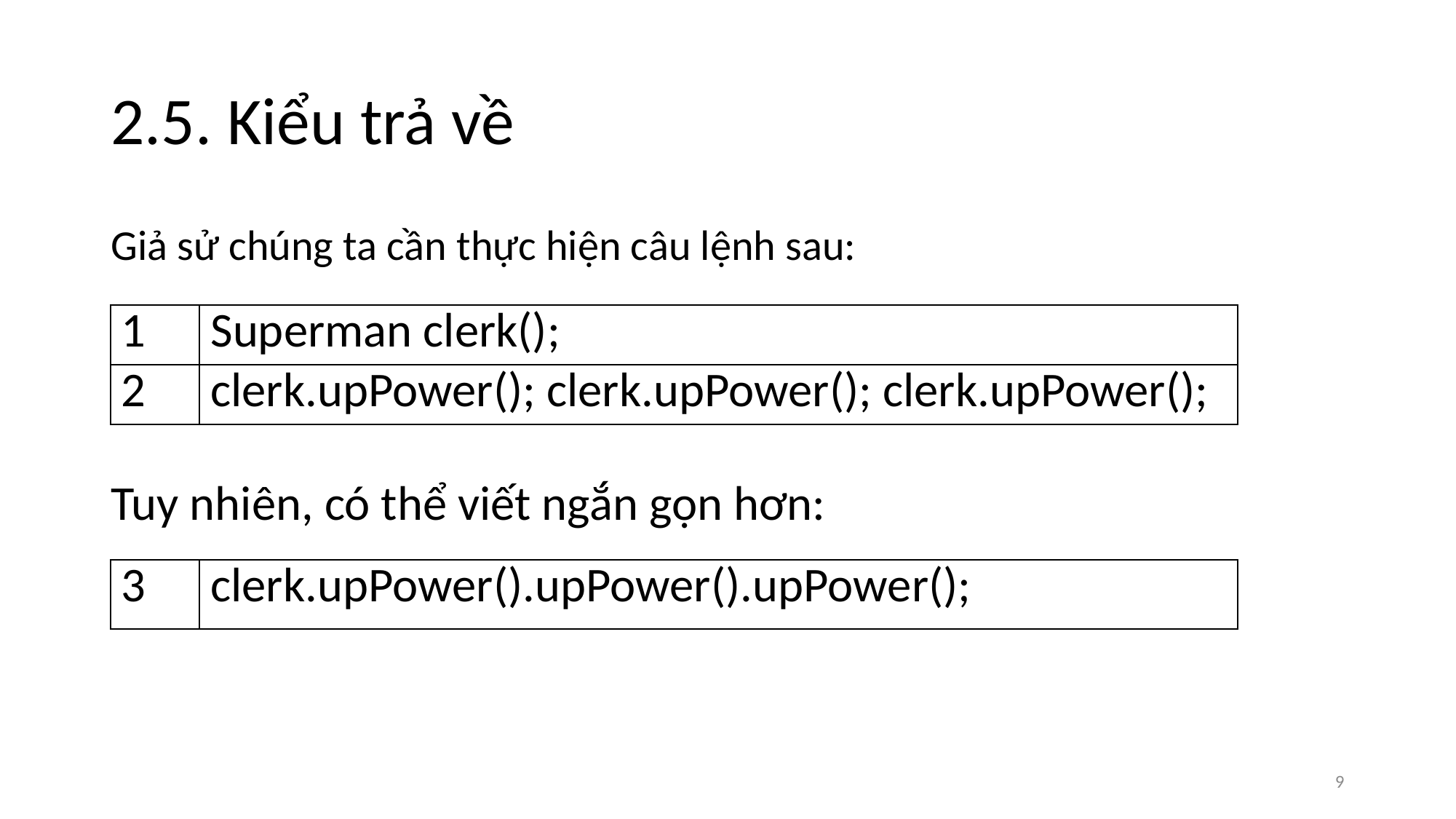

# 2.5. Kiểu trả về
Giả sử chúng ta cần thực hiện câu lệnh sau:

| 1 | Superman clerk(); |
| --- | --- |
| 2 | clerk.upPower(); clerk.upPower(); clerk.upPower(); |
Tuy nhiên, có thể viết ngắn gọn hơn:
| 3 | clerk.upPower().upPower().upPower(); |
| --- | --- |
9